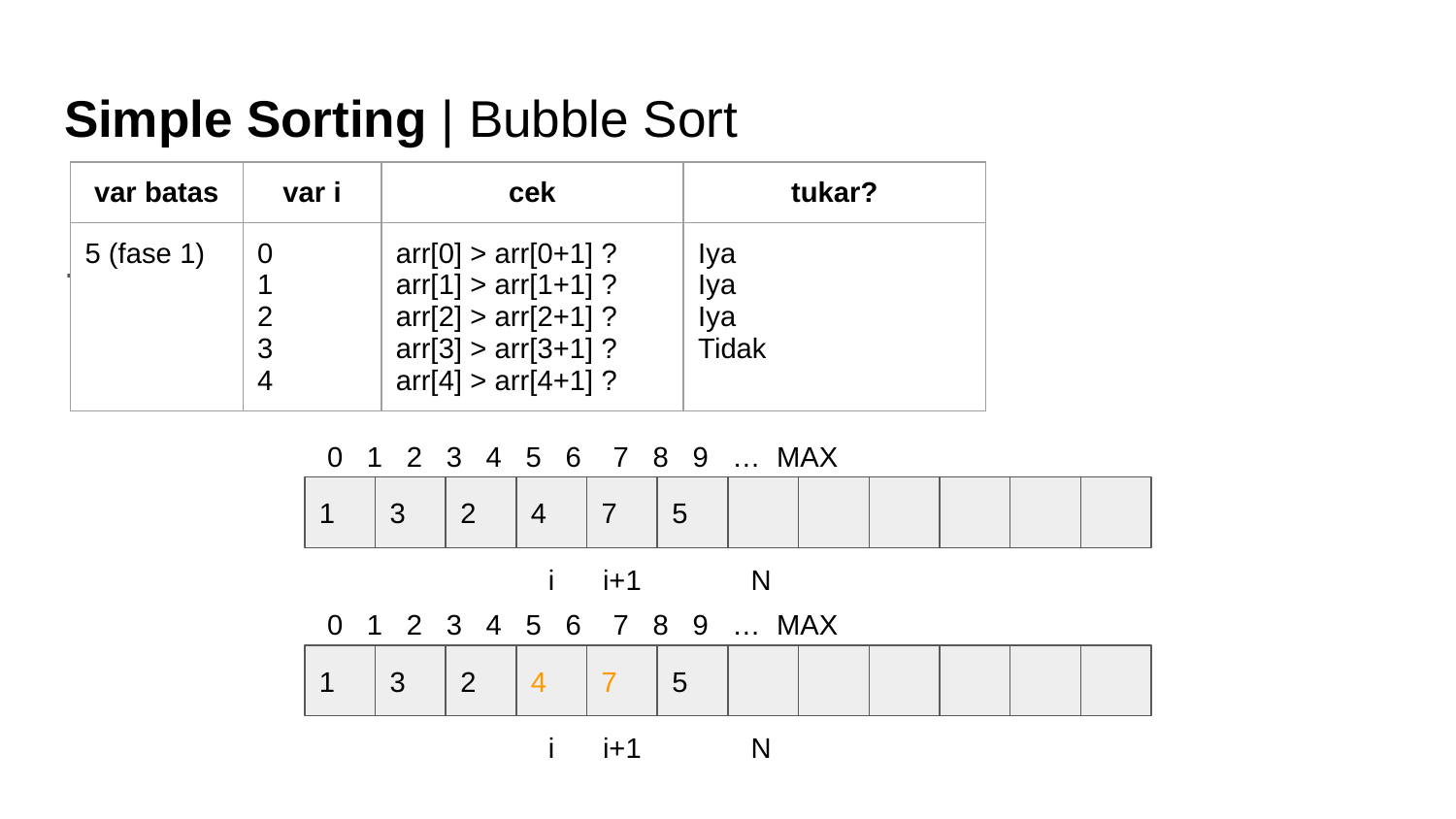

# Simple Sorting | Bubble Sort
| var batas | var i | cek | tukar? |
| --- | --- | --- | --- |
| 5 (fase 1) | 0 1 2 3 4 | arr[0] > arr[0+1] ? arr[1] > arr[1+1] ? arr[2] > arr[2+1] ? arr[3] > arr[3+1] ? arr[4] > arr[4+1] ? | Iya Iya Iya Tidak |
.
 0   1   2   3   4   5   6    7   8   9   …  MAX
1
3
2
4
7
5

i
i+1
N
 0   1   2   3   4   5   6    7   8   9   …  MAX
1
3
2
4
7
5

i
i+1
N